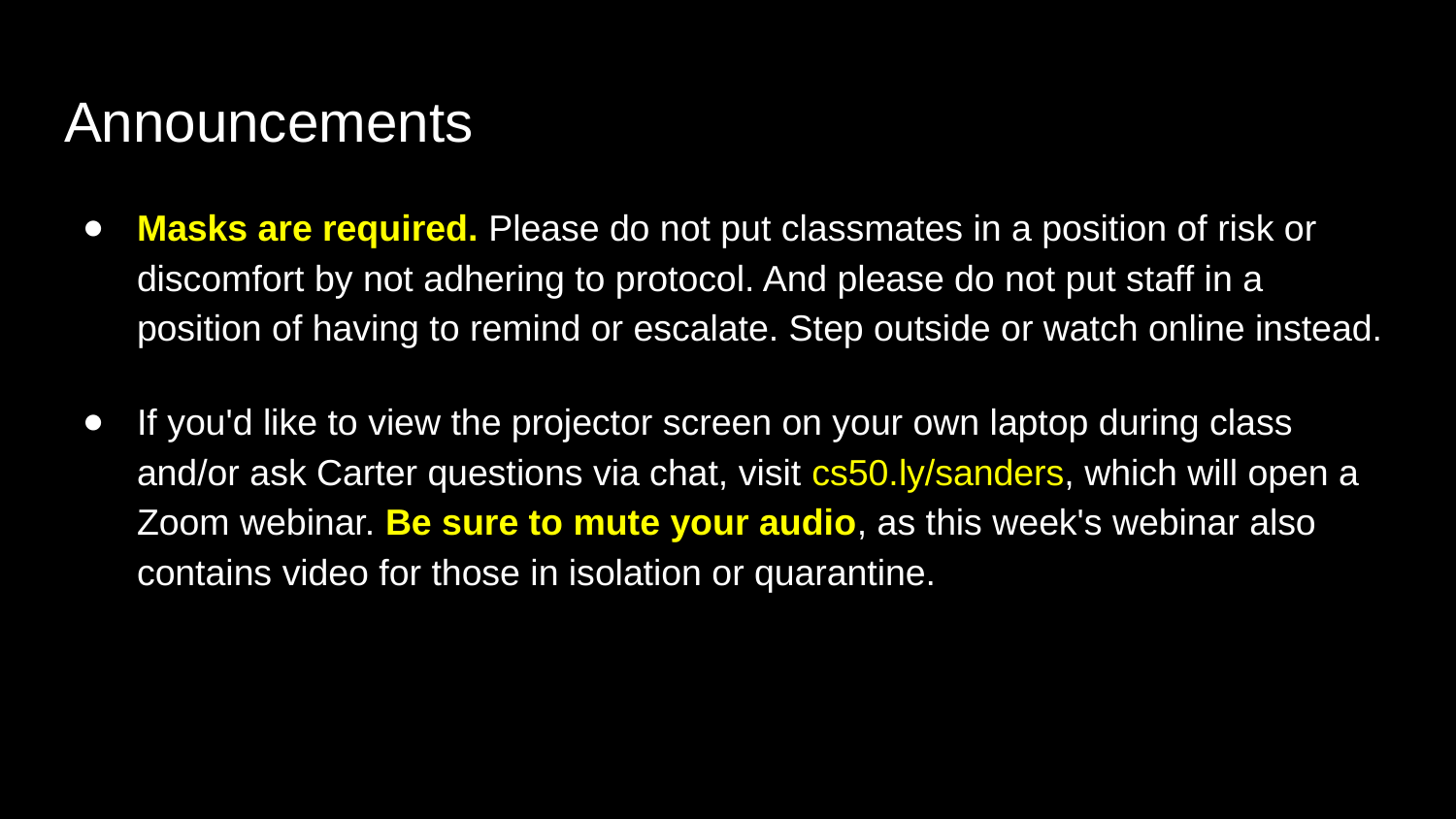

# Announcements
Masks are required. Please do not put classmates in a position of risk or discomfort by not adhering to protocol. And please do not put staff in a position of having to remind or escalate. Step outside or watch online instead.
If you'd like to view the projector screen on your own laptop during class and/or ask Carter questions via chat, visit cs50.ly/sanders, which will open a Zoom webinar. Be sure to mute your audio, as this week's webinar also contains video for those in isolation or quarantine.